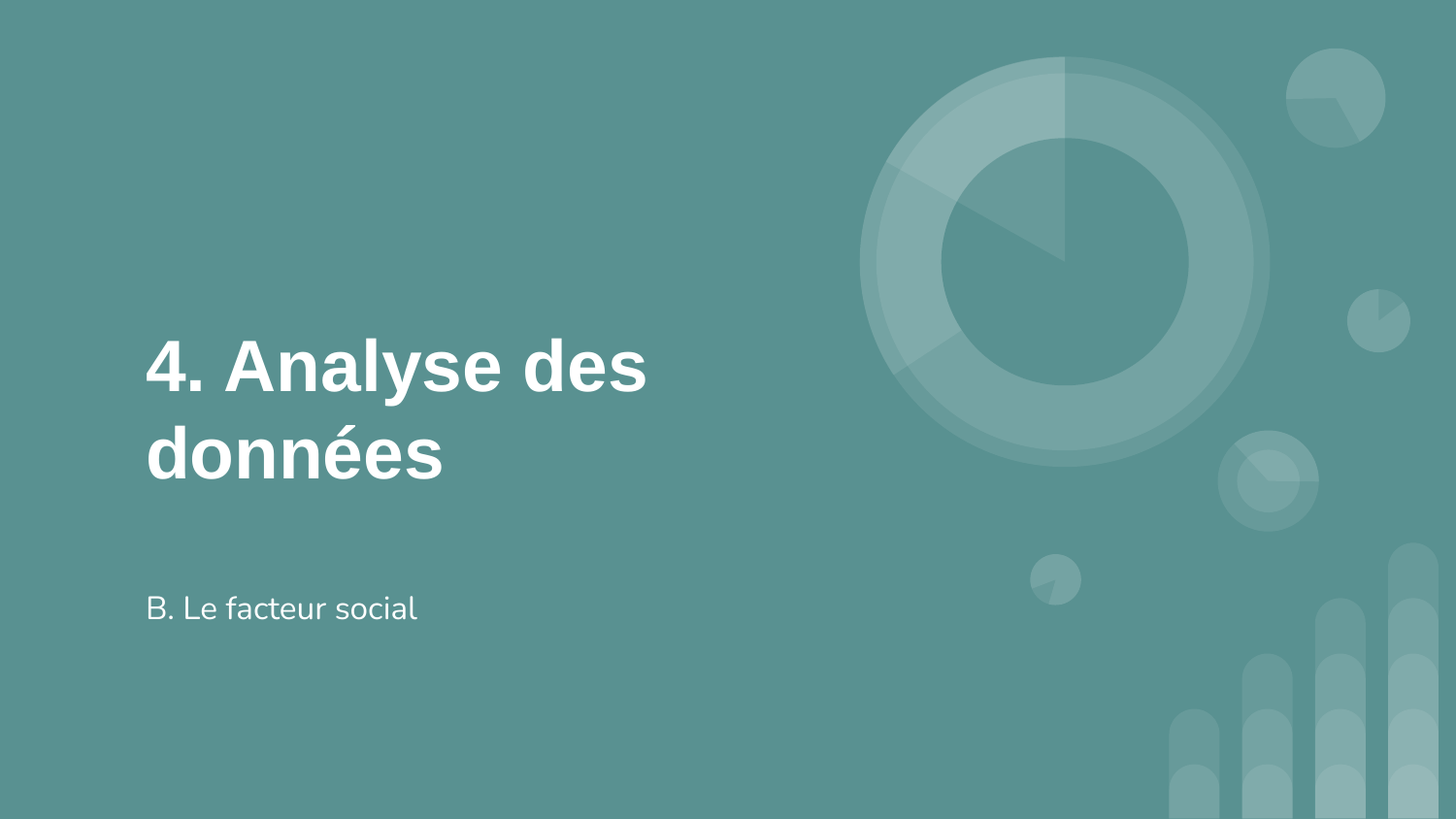

# 4. Analyse des données
B. Le facteur social